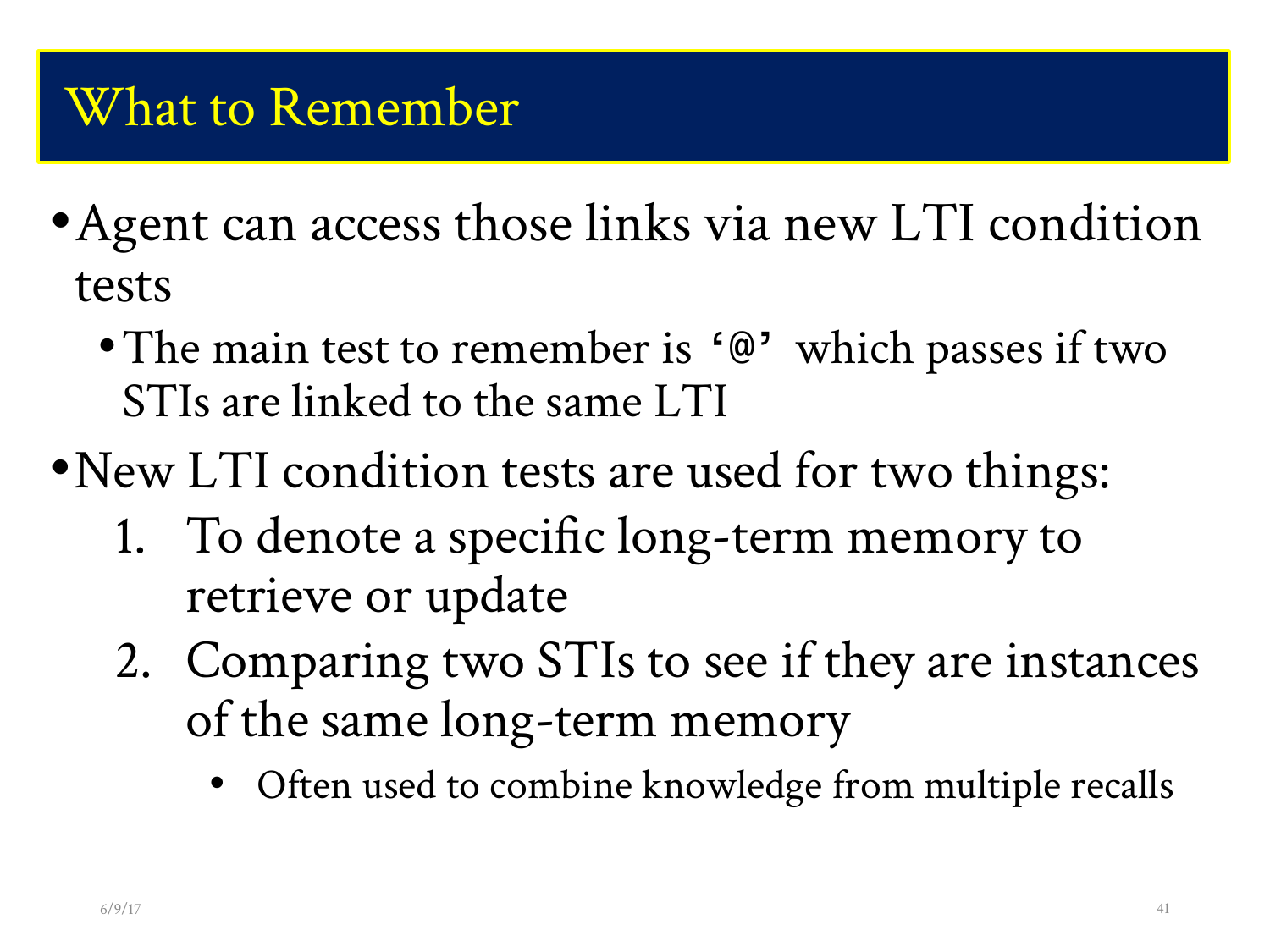

# What to Remember
Agent can access those links via new LTI condition tests
The main test to remember is ‘@’ which passes if two STIs are linked to the same LTI
New LTI condition tests are used for two things:
To denote a specific long-term memory to retrieve or update
Comparing two STIs to see if they are instances of the same long-term memory
Often used to combine knowledge from multiple recalls
6/9/17
41